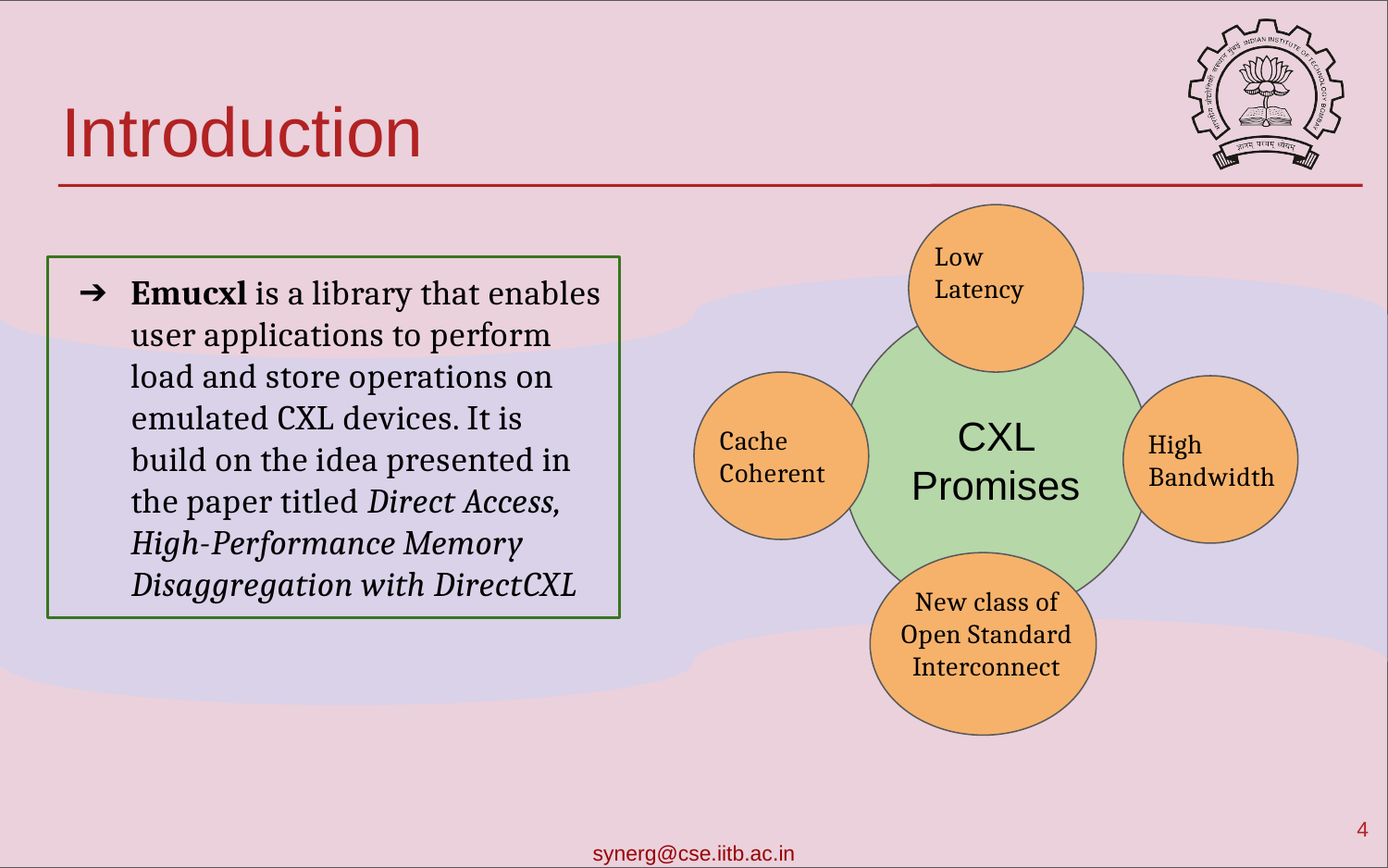

# Introduction

Low Latency
Emucxl is a library that enables user applications to perform load and store operations on emulated CXL devices. It is build on the idea presented in the paper titled Direct Access, High-Performance Memory Disaggregation with DirectCXL
CXL Promises

Cache Coherent
High Bandwidth

New class of Open Standard Interconnect
4